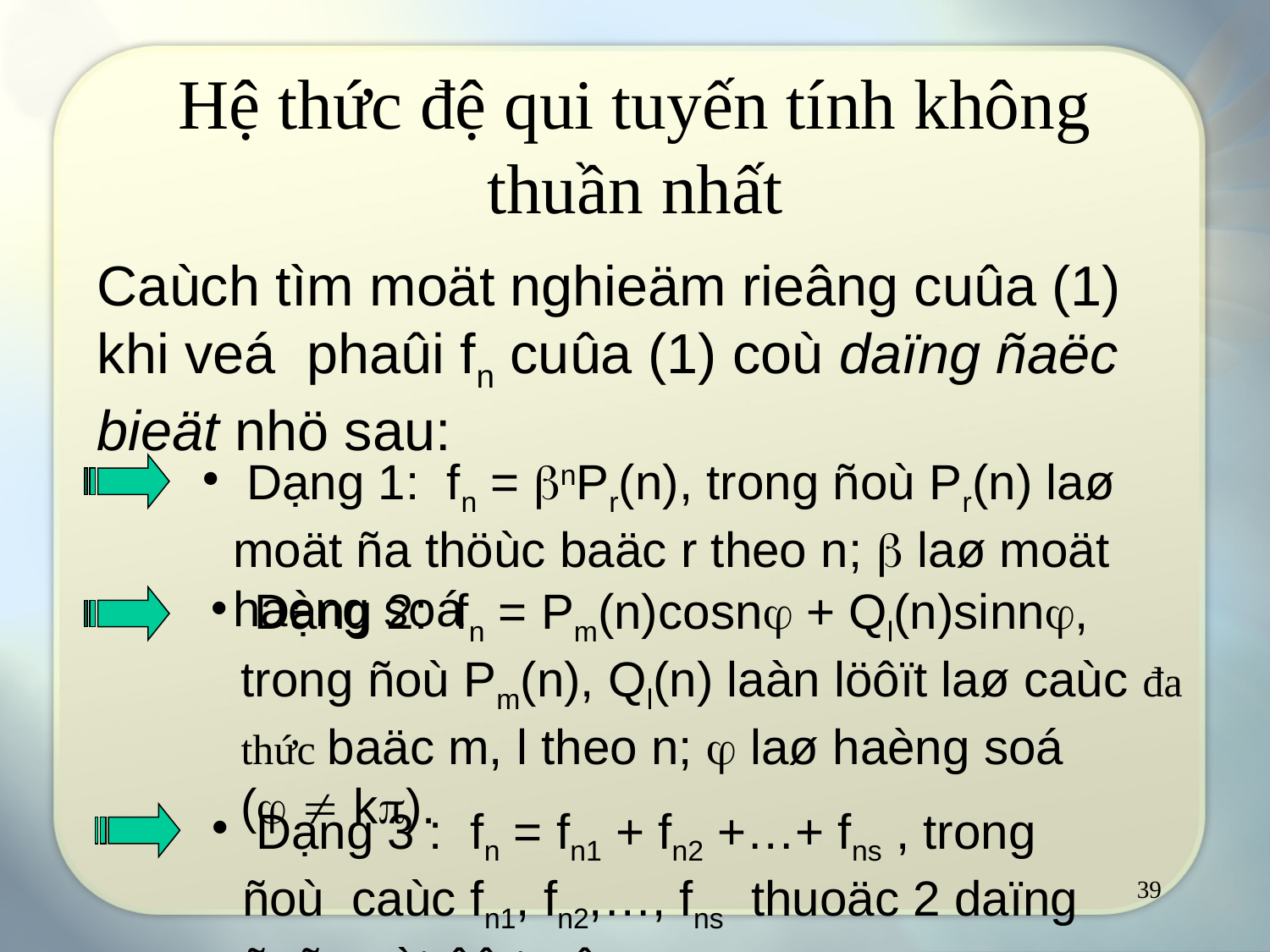

# Hệ thức đệ qui tuyến tính không thuần nhất
Caùch tìm moät nghieäm rieâng cuûa (1) khi veá  phaûi fn cuûa (1) coù daïng ñaëc bieät nhö sau:
 Dạng 1:  fn = βnPr(n), trong ñoù Pr(n) laø moät ña thöùc baäc r theo n; β laø moät haèng soá

 Dạng 2:  fn = Pm(n)cosnϕ + Ql(n)sinnϕ, trong ñoù Pm(n), Ql(n) laàn löôït laø caùc đa thức baäc m, l theo n; ϕ laø haèng soá         (ϕ ≠ kπ).

 Dạng 3 :  fn = fn1 + fn2 +…+ fns , trong ñoù  caùc fn1, fn2,…, fns  thuoäc 2 daïng ñaõ xeùt ôû treân

39